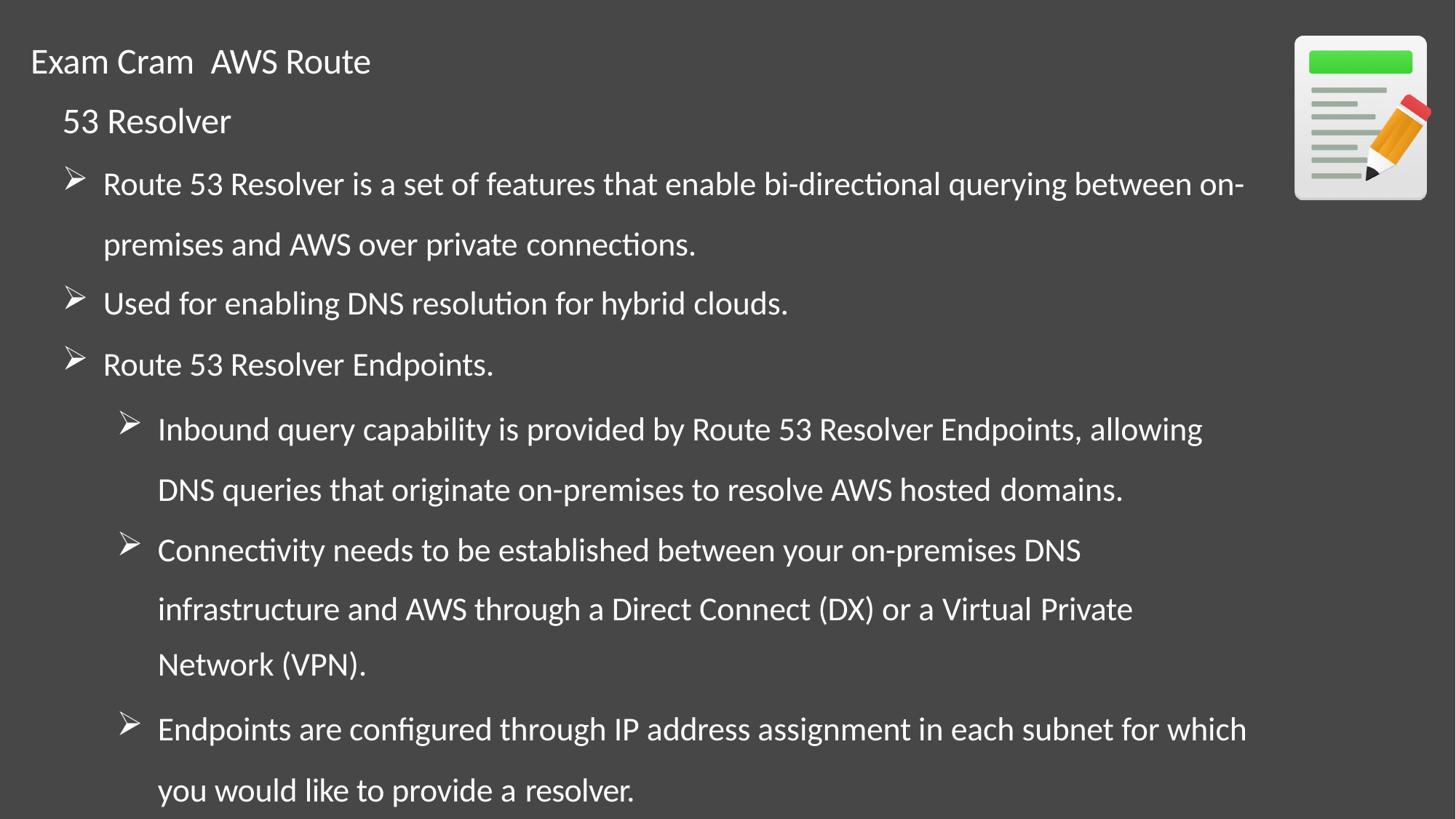

# Exam Cram  AWS Route 53 Resolver

Route 53 Resolver is a set of features that enable bi-directional querying between on-  premises and AWS over private connections.
Used for enabling DNS resolution for hybrid clouds.
Route 53 Resolver Endpoints.
Inbound query capability is provided by Route 53 Resolver Endpoints, allowing  DNS queries that originate on-premises to resolve AWS hosted domains.
Connectivity needs to be established between your on-premises DNS  infrastructure and AWS through a Direct Connect (DX) or a Virtual Private
Network (VPN).
Endpoints are configured through IP address assignment in each subnet for which  you would like to provide a resolver.